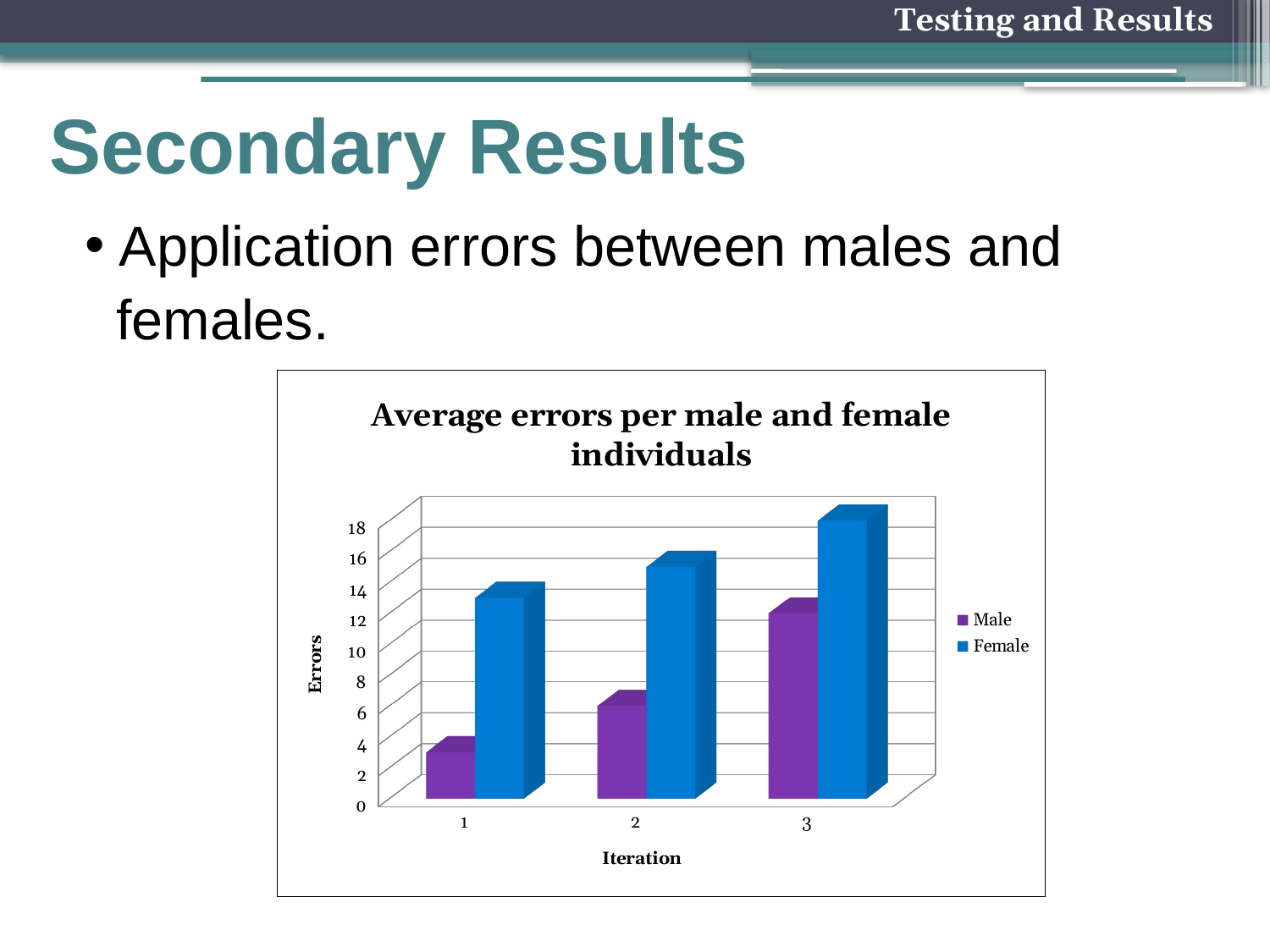

Testing and Results
# Secondary Results

Application errors between males and
  females.

[unsupported chart]